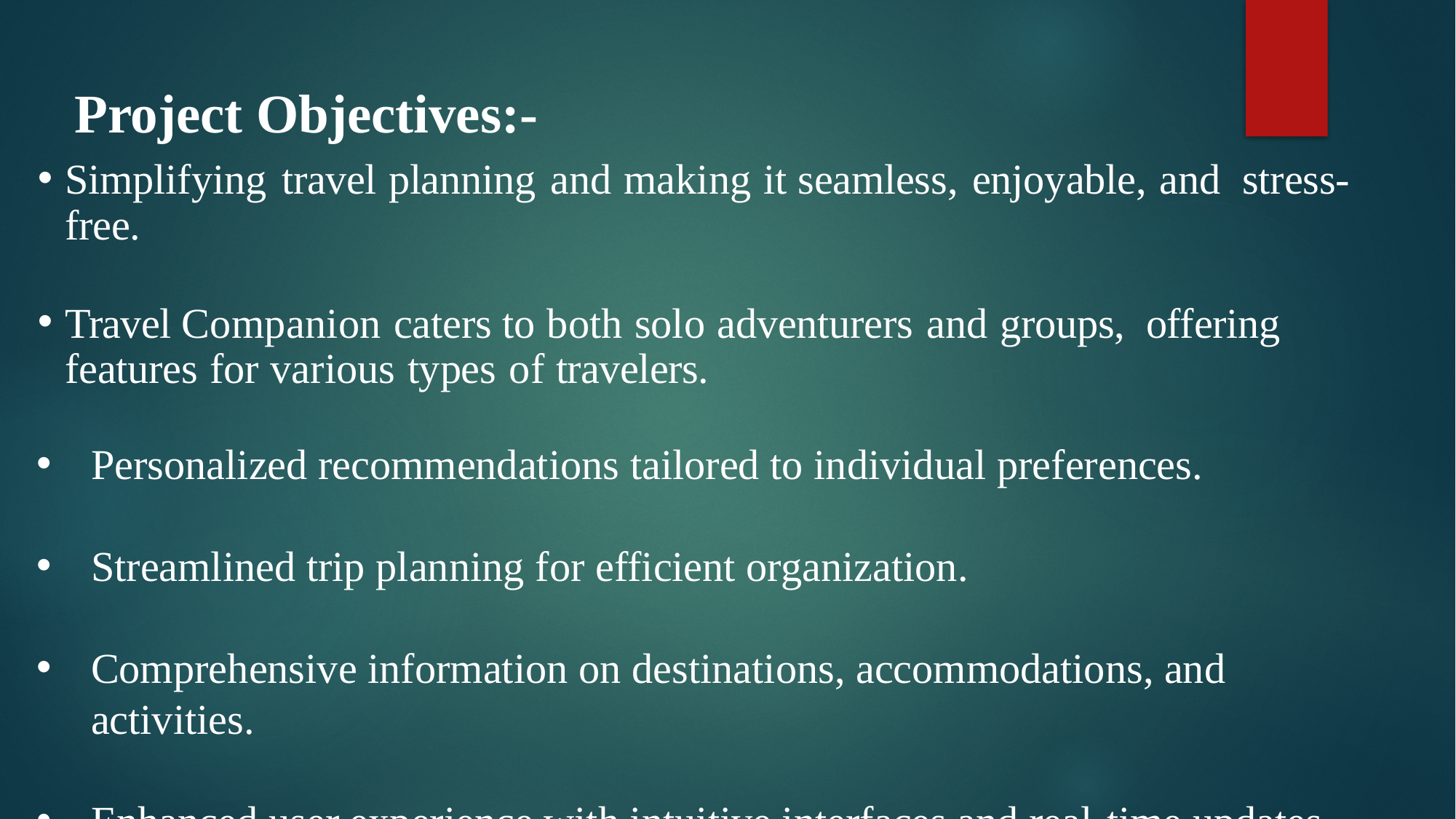

Project Objectives:-
Simplifying travel planning and making it seamless, enjoyable, and  stress-free.

Travel Companion caters to both solo adventurers and groups,  offering features for various types of travelers.

Personalized recommendations tailored to individual preferences.

Streamlined trip planning for efficient organization.

Comprehensive information on destinations, accommodations, and activities.

Enhanced user experience with intuitive interfaces and real-time updates.